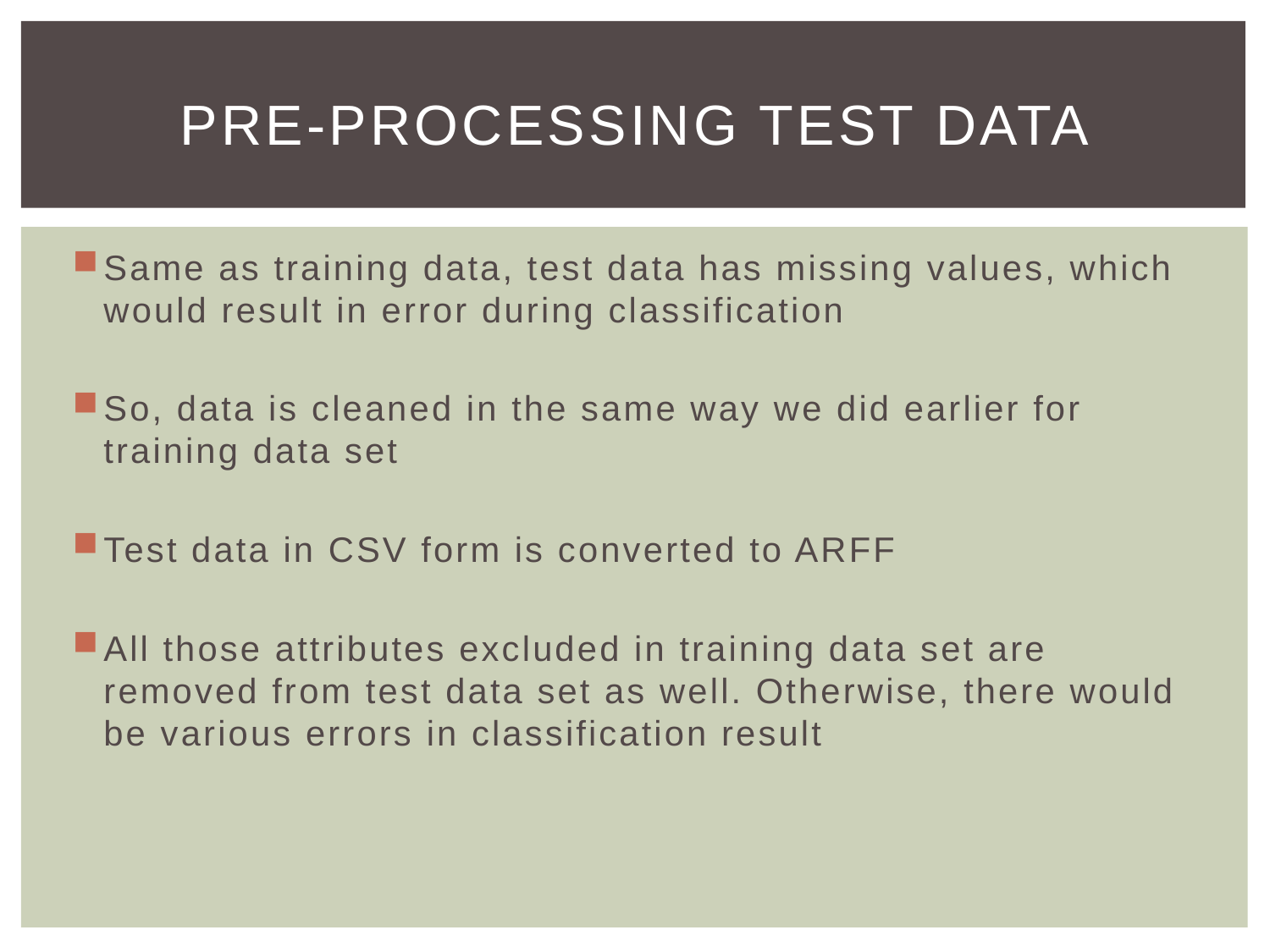

# Pre-processing test data
Same as training data, test data has missing values, which would result in error during classification

So, data is cleaned in the same way we did earlier for training data set

Test data in CSV form is converted to ARFF

All those attributes excluded in training data set are removed from test data set as well. Otherwise, there would be various errors in classification result